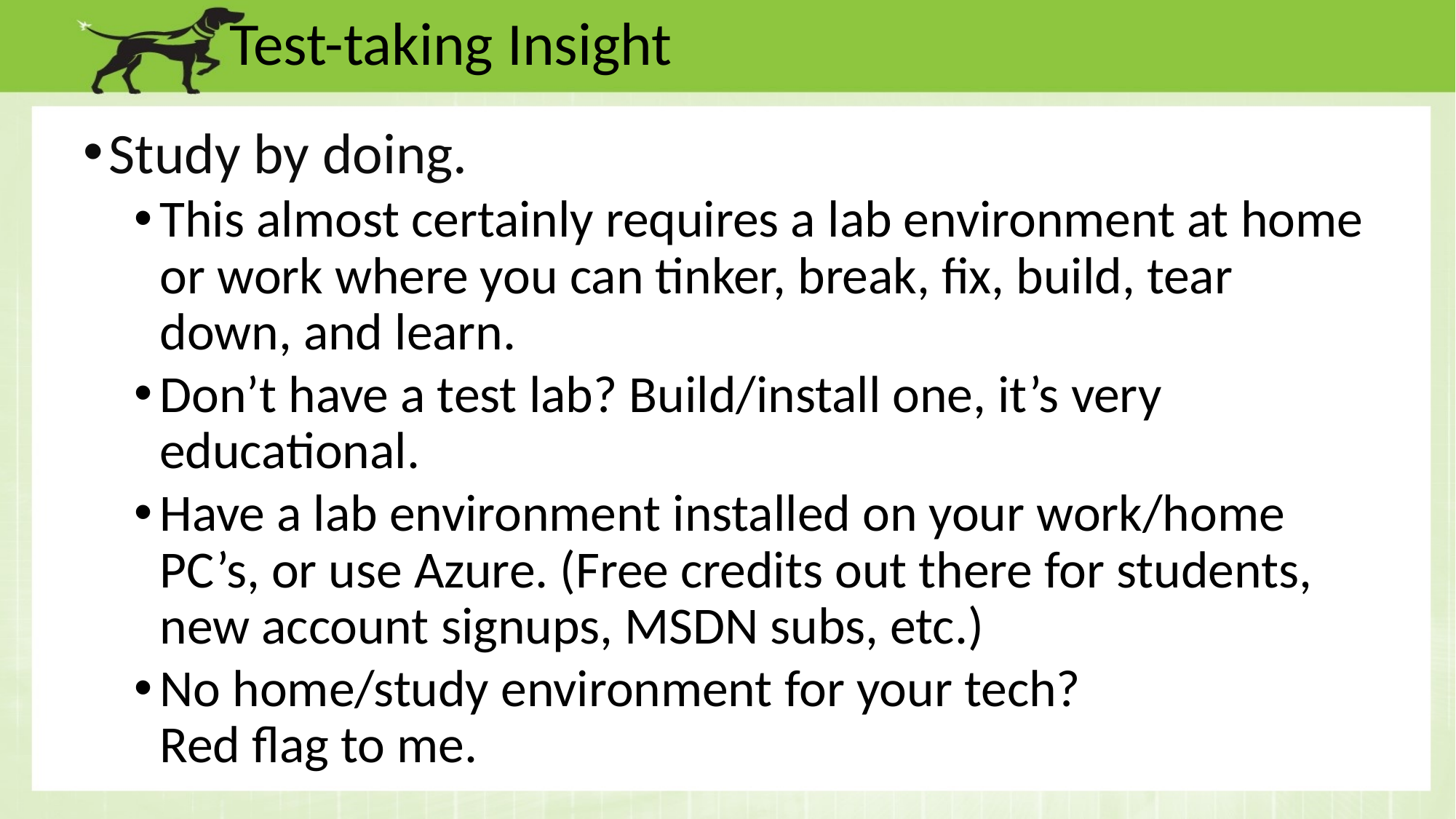

# Test-taking Insight
Study by doing.
This almost certainly requires a lab environment at home or work where you can tinker, break, fix, build, tear down, and learn.
Don’t have a test lab? Build/install one, it’s very educational.
Have a lab environment installed on your work/home PC’s, or use Azure. (Free credits out there for students, new account signups, MSDN subs, etc.)
No home/study environment for your tech?
Red flag to me.